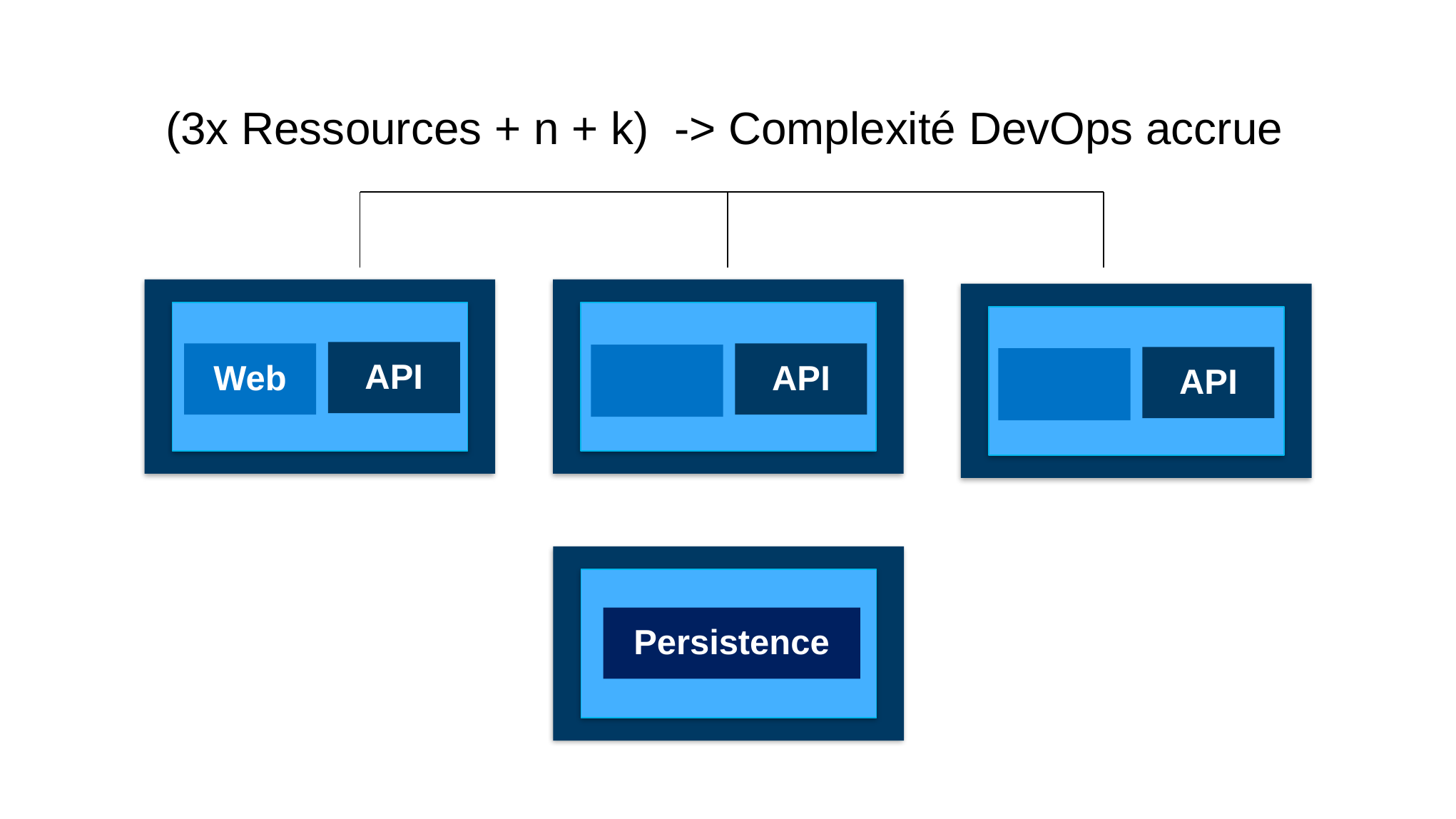

(3x Ressources + n + k)  -> Complexité DevOps accrue

API
Web
API

API

Persistence